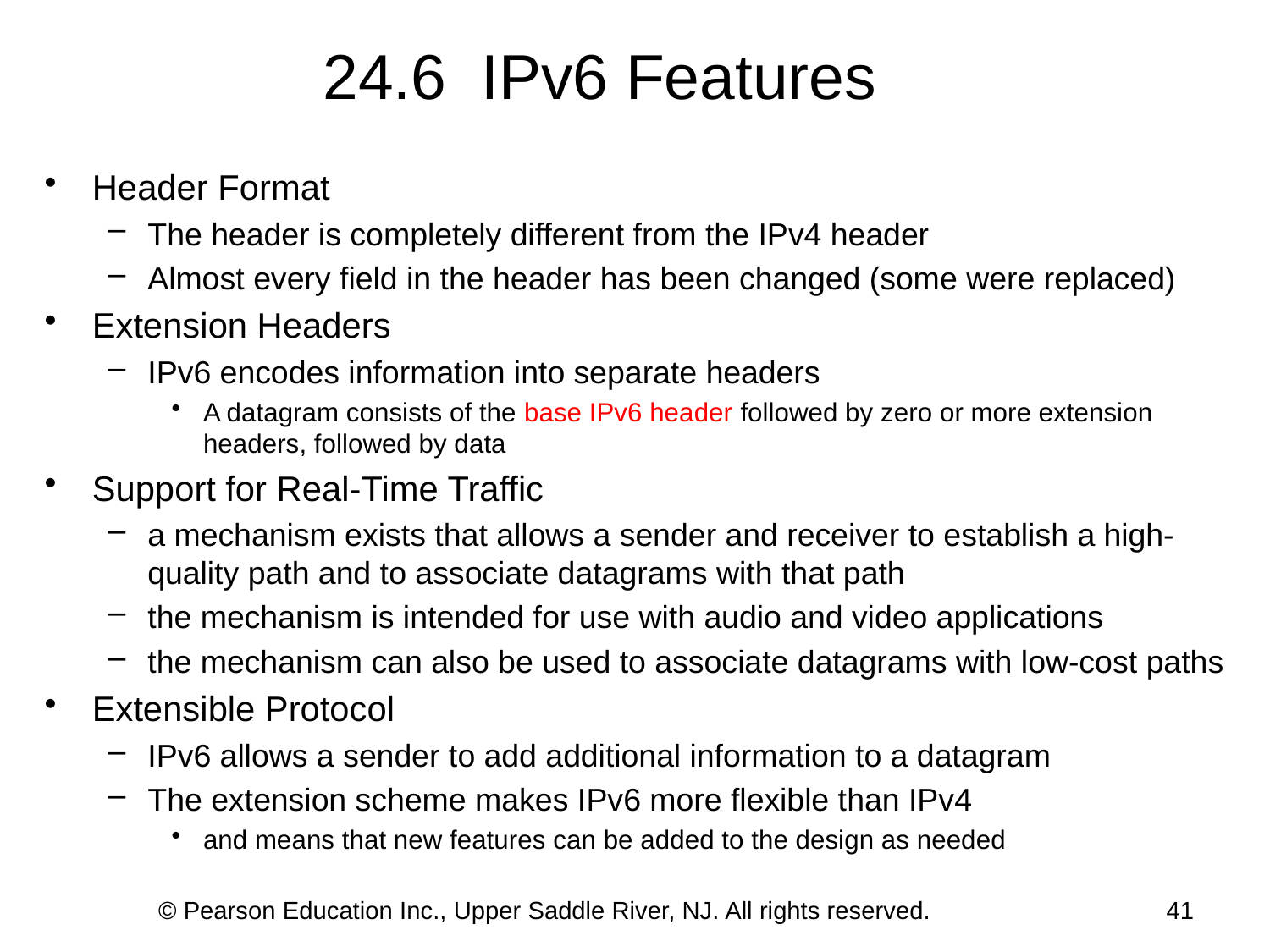

24.6  IPv6 Features
Header Format
The header is completely different from the IPv4 header
Almost every field in the header has been changed (some were replaced)
Extension Headers
IPv6 encodes information into separate headers
A datagram consists of the base IPv6 header followed by zero or more extension headers, followed by data
Support for Real-Time Traffic
a mechanism exists that allows a sender and receiver to establish a high-quality path and to associate datagrams with that path
the mechanism is intended for use with audio and video applications
the mechanism can also be used to associate datagrams with low-cost paths
Extensible Protocol
IPv6 allows a sender to add additional information to a datagram
The extension scheme makes IPv6 more flexible than IPv4
and means that new features can be added to the design as needed

© Pearson Education Inc., Upper Saddle River, NJ. All rights reserved.
41